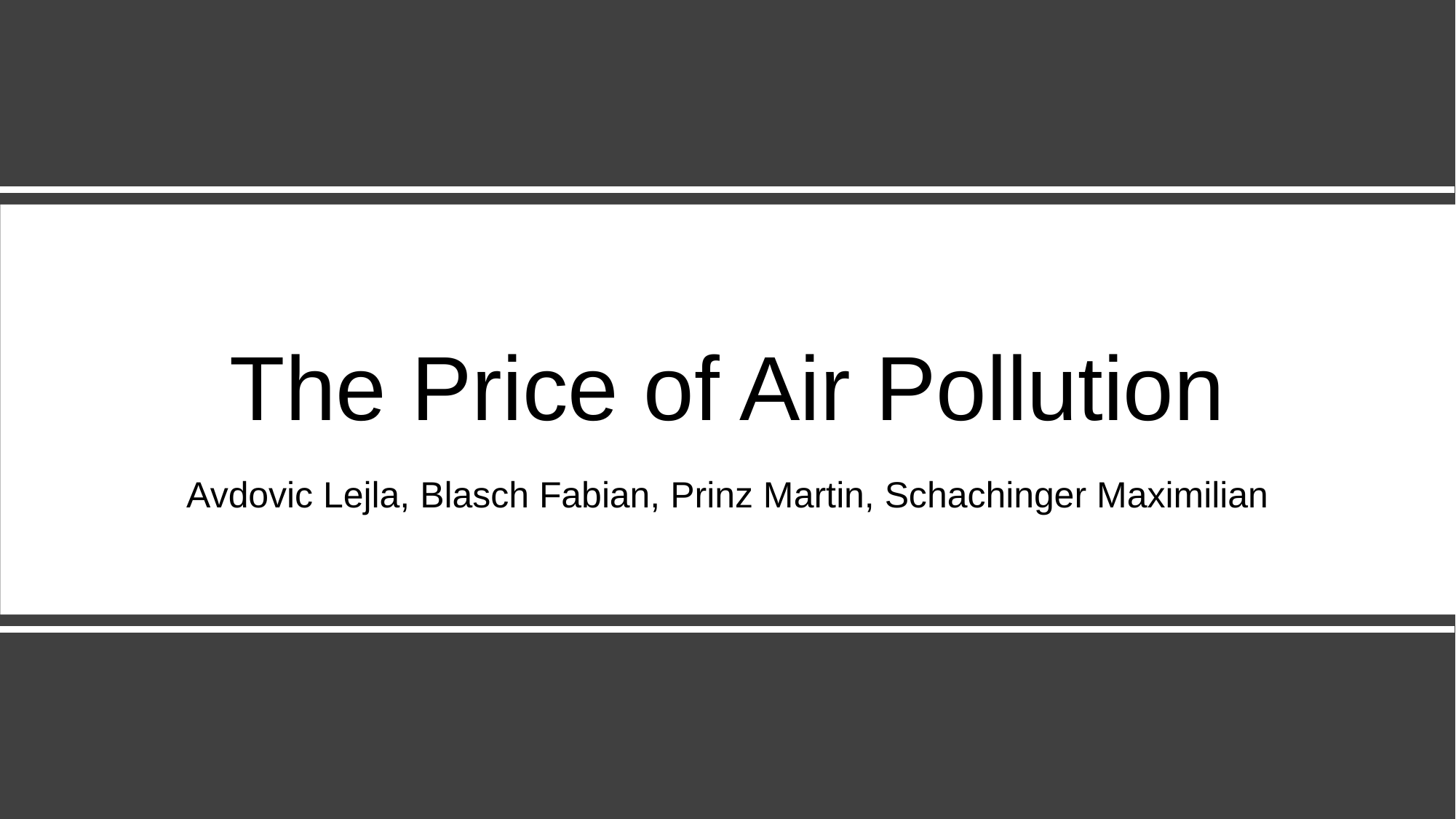

# The Price of Air Pollution
Avdovic Lejla, Blasch Fabian, Prinz Martin, Schachinger Maximilian